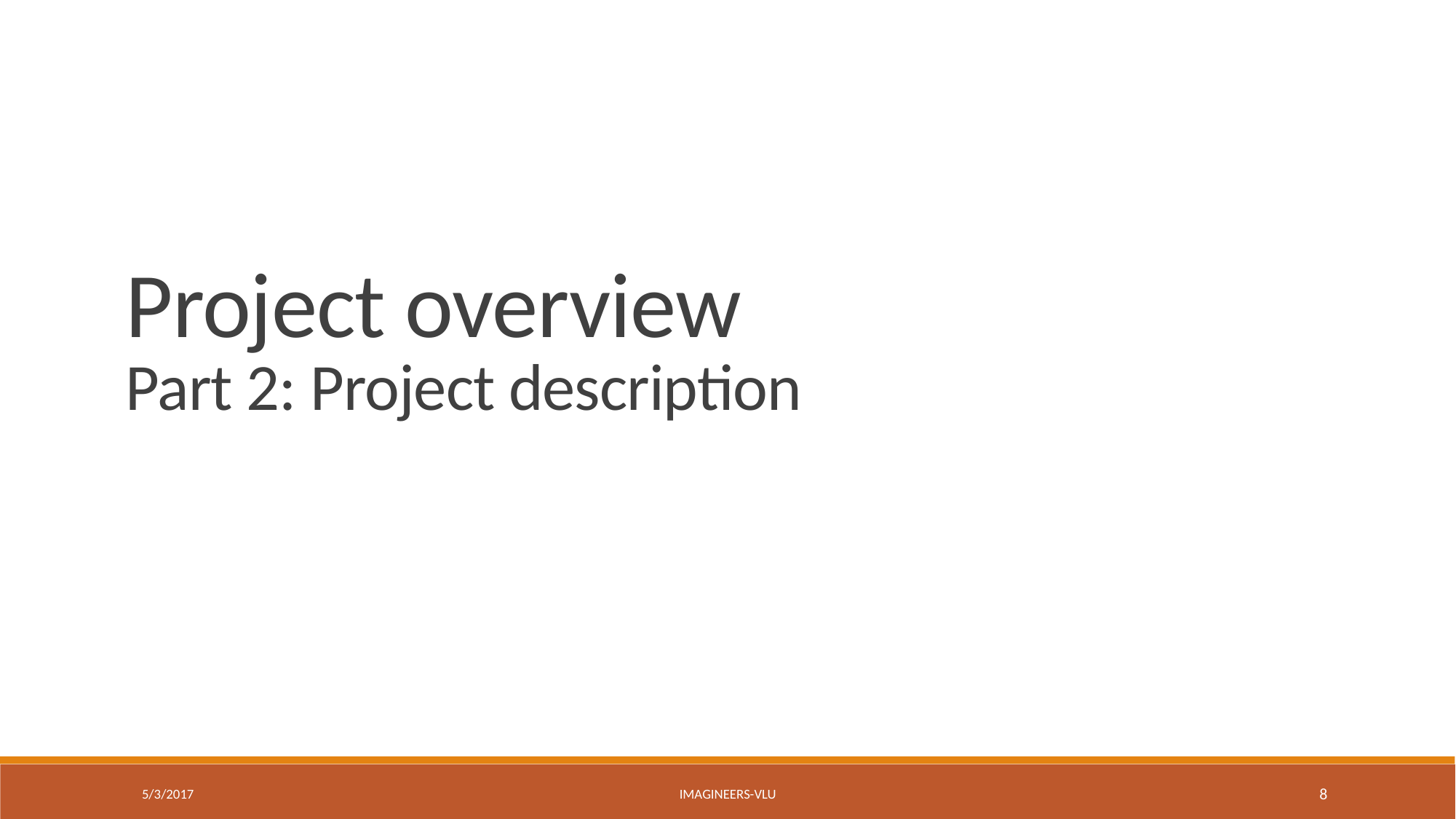

Project overview
Part 2: Project description
5/3/2017
Imagineers-VLU
8